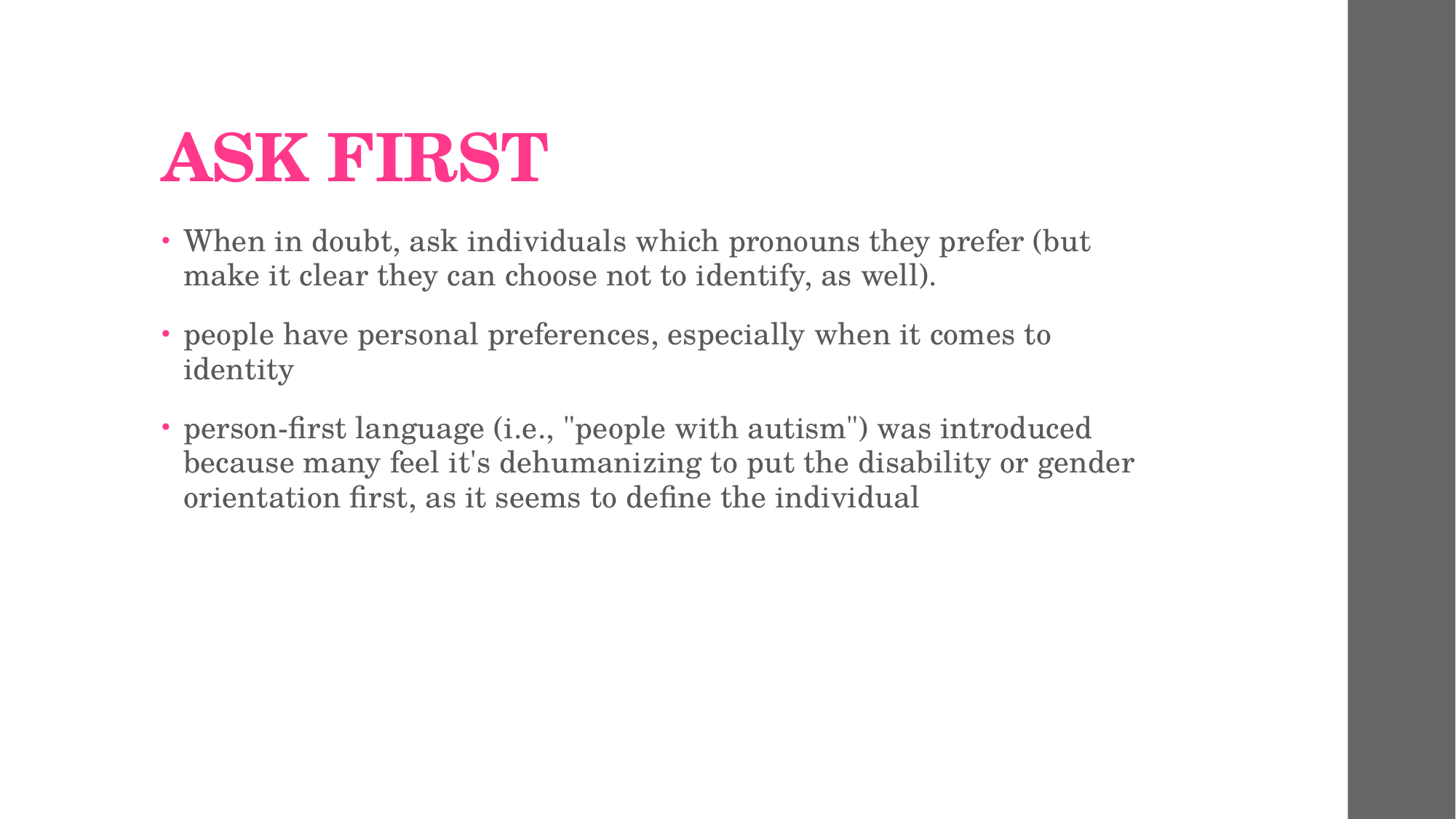

# ASK FIRST
When in doubt, ask individuals which pronouns they prefer (but make it clear they can choose not to identify, as well).
people have personal preferences, especially when it comes to identity
person-first language (i.e., "people with autism") was introduced because many feel it's dehumanizing to put the disability or gender orientation first, as it seems to define the individual